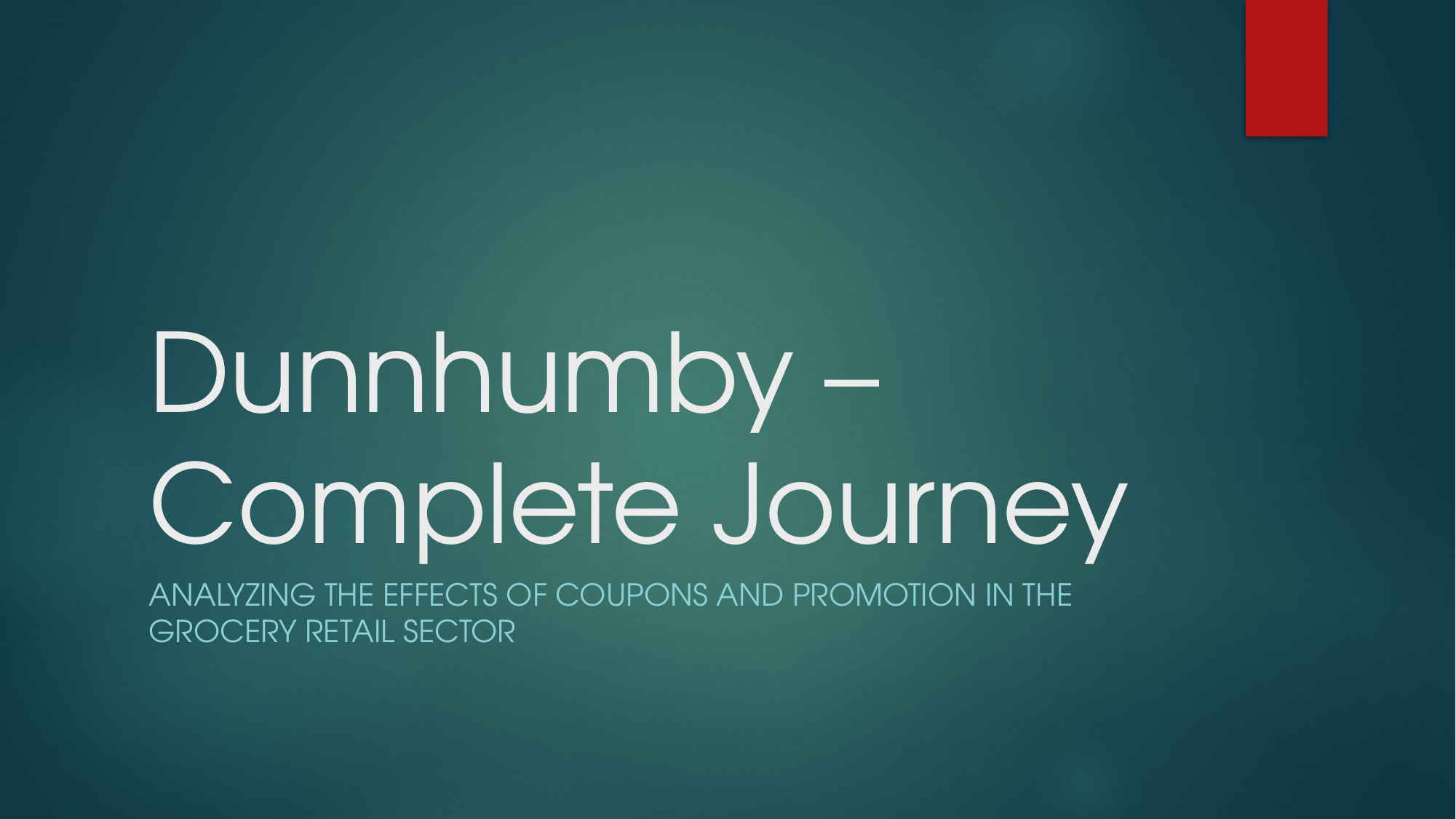

# Dunnhumby – Complete Journey
Analyzing the Effects of Coupons and Promotion in the Grocery Retail Sector